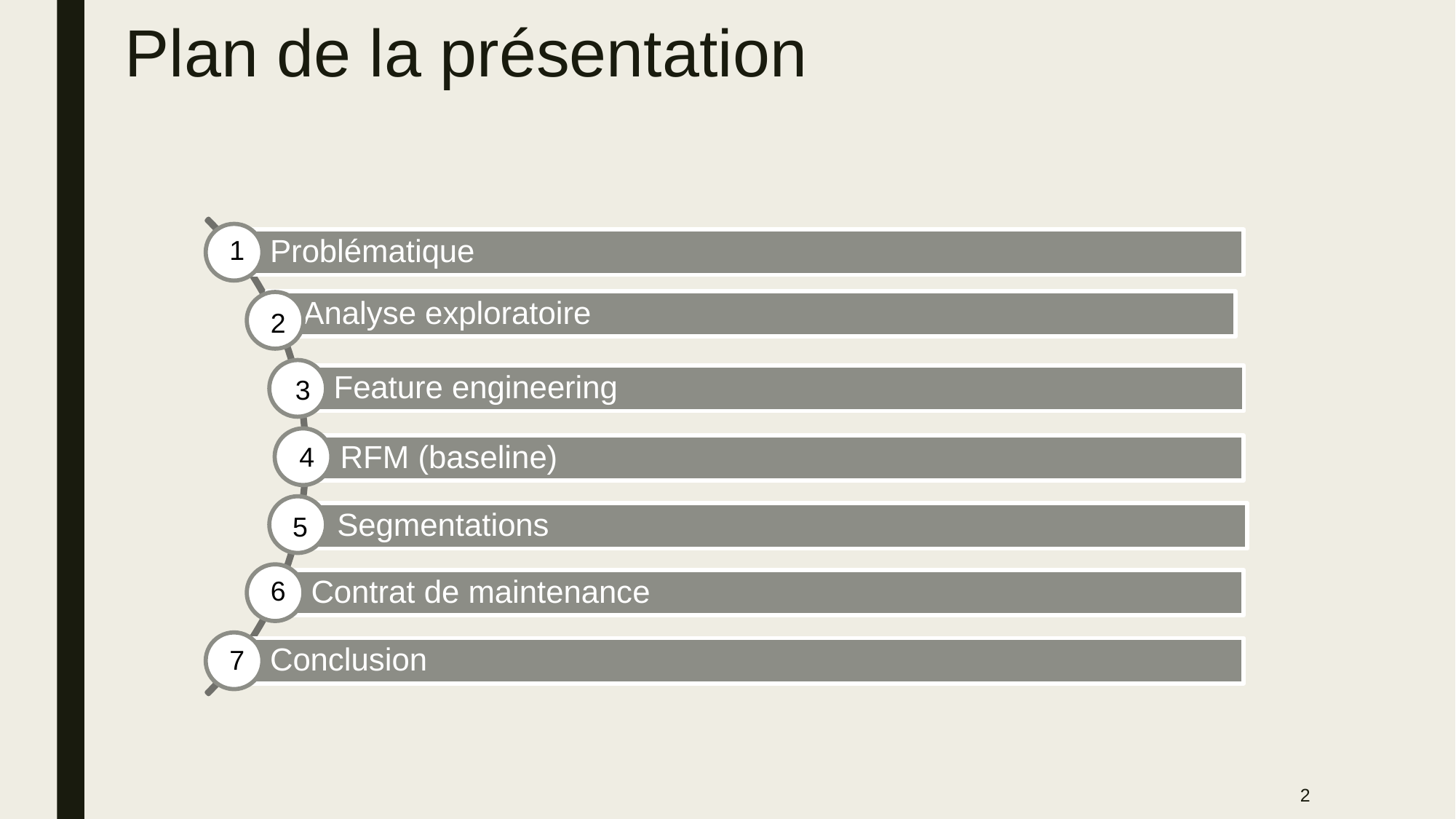

# Plan de la présentation
Problématique
Analyse exploratoire
Feature engineering
RFM (baseline)
Segmentations
Contrat de maintenance
Conclusion
1
2
3
4
5
6
7
2